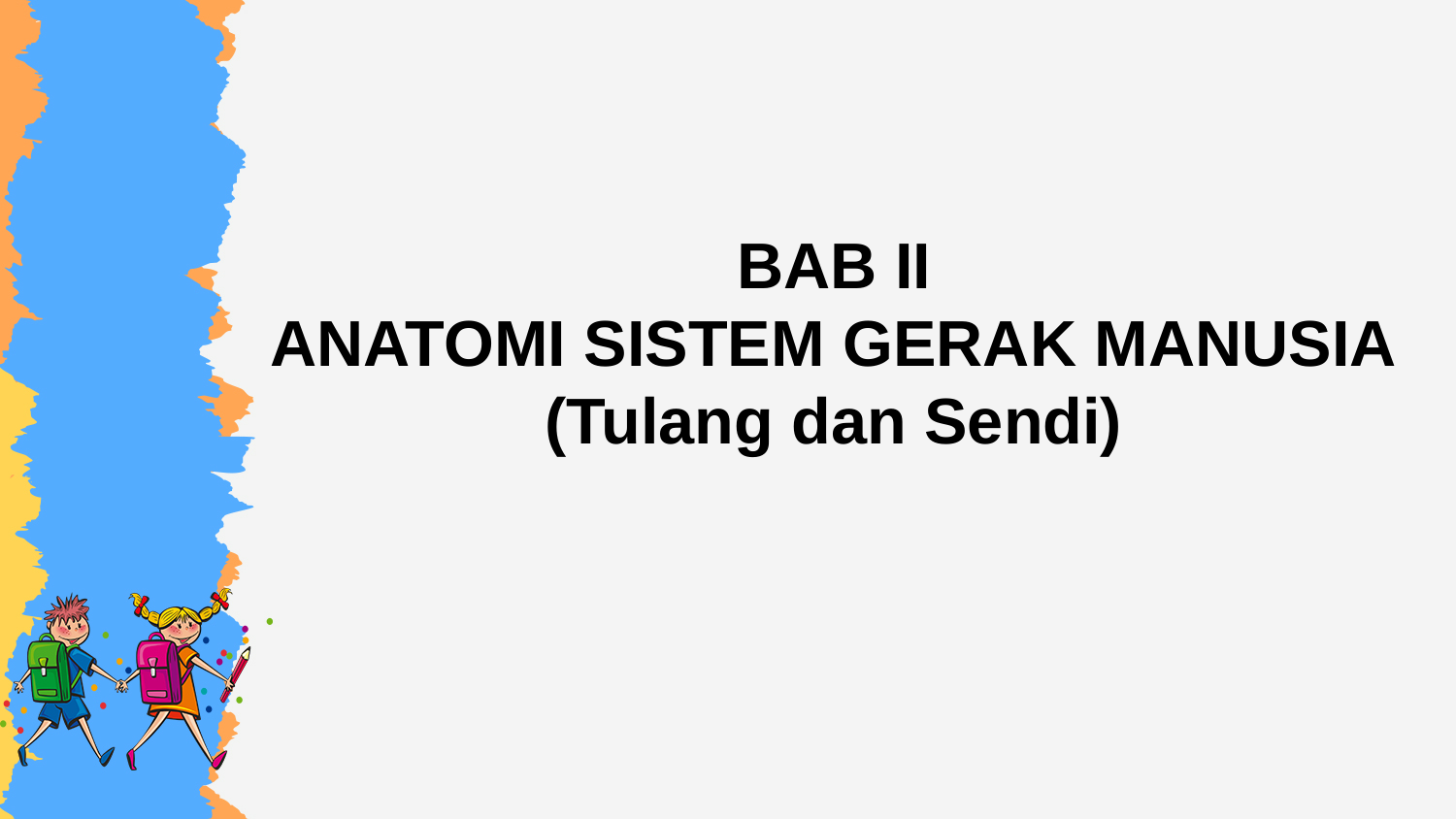

# BAB II ANATOMI SISTEM GERAK MANUSIA (Tulang dan Sendi)